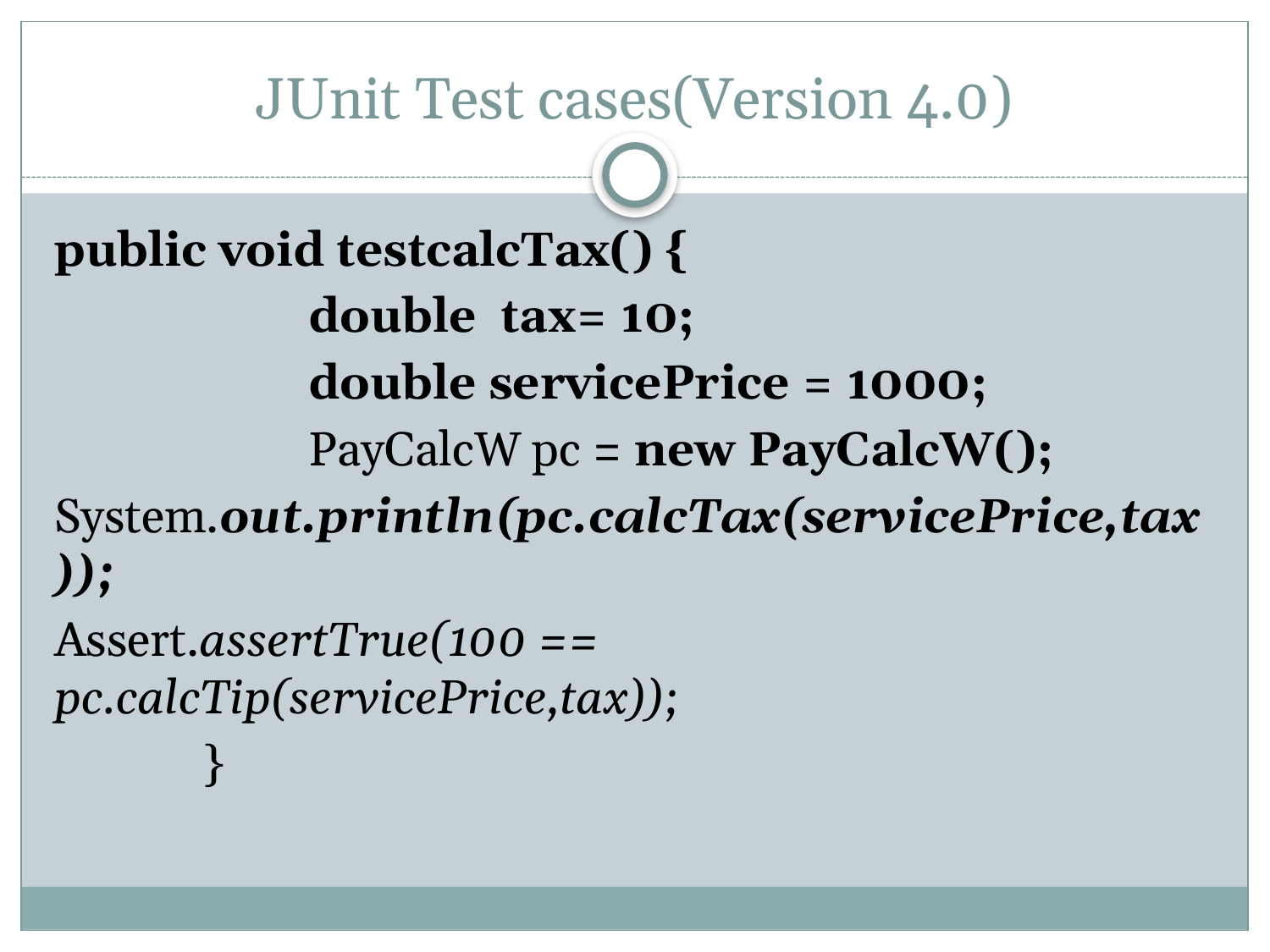

# JUnit Test cases(Version 4.0)
public void testcalcTax() {
		double  tax= 10;
		double servicePrice = 1000;
		PayCalcW pc = new PayCalcW();
System.out.println(pc.calcTax(servicePrice,tax));
Assert.assertTrue(100 == pc.calcTip(servicePrice,tax));
	  }